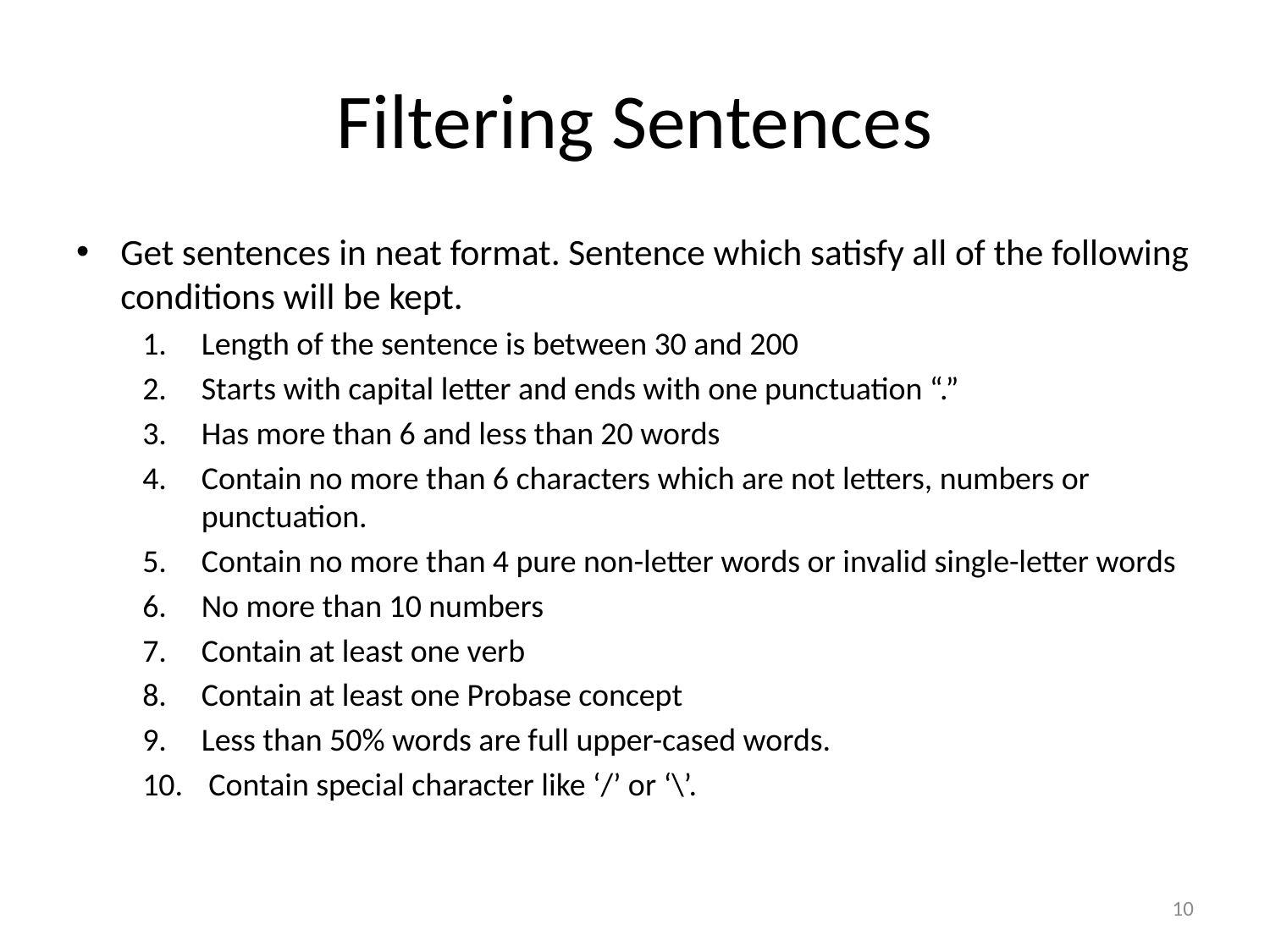

# Filtering Sentences
Get sentences in neat format. Sentence which satisfy all of the following conditions will be kept.
Length of the sentence is between 30 and 200
Starts with capital letter and ends with one punctuation “.”
Has more than 6 and less than 20 words
Contain no more than 6 characters which are not letters, numbers or punctuation.
Contain no more than 4 pure non-letter words or invalid single-letter words
No more than 10 numbers
Contain at least one verb
Contain at least one Probase concept
Less than 50% words are full upper-cased words.
 Contain special character like ‘/’ or ‘\’.

10